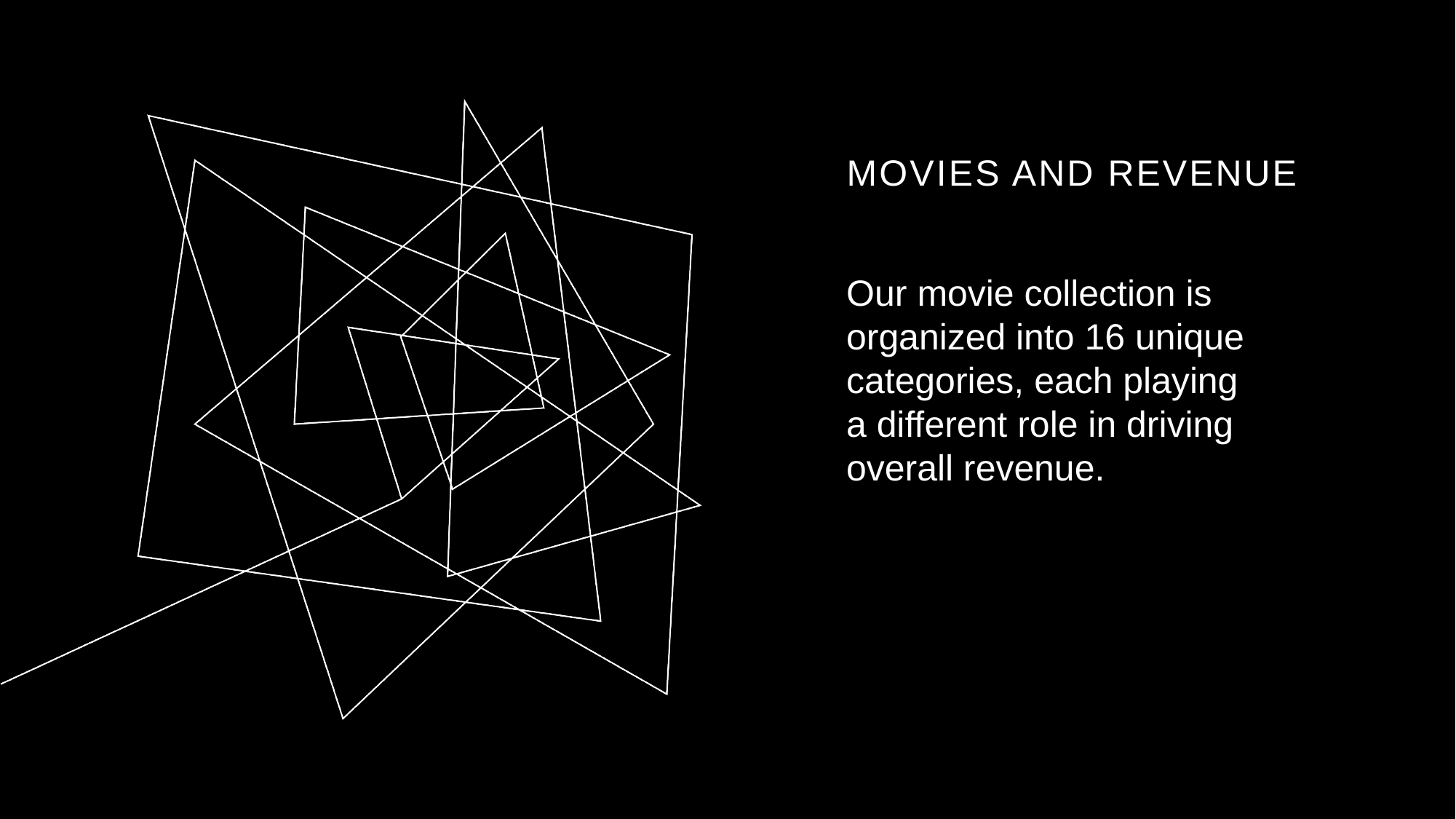

# Movies and revenue
Our movie collection is organized into 16 unique categories, each playing a different role in driving overall revenue.